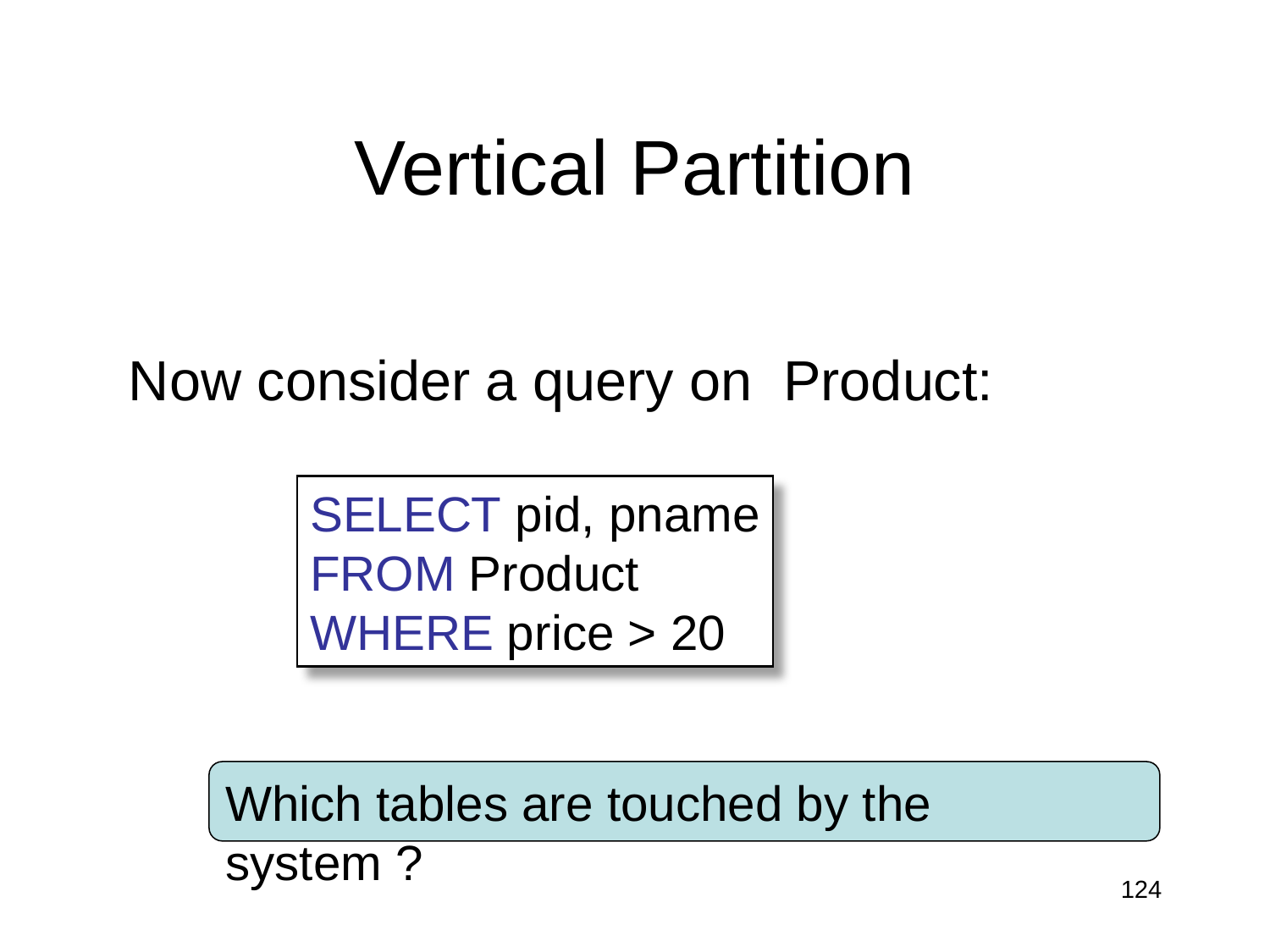

# Vertical Partition
Now consider a query on  Product:
SELECT pid, pname
FROM Product
WHERE price > 20
Which tables are touched by the system ?

124